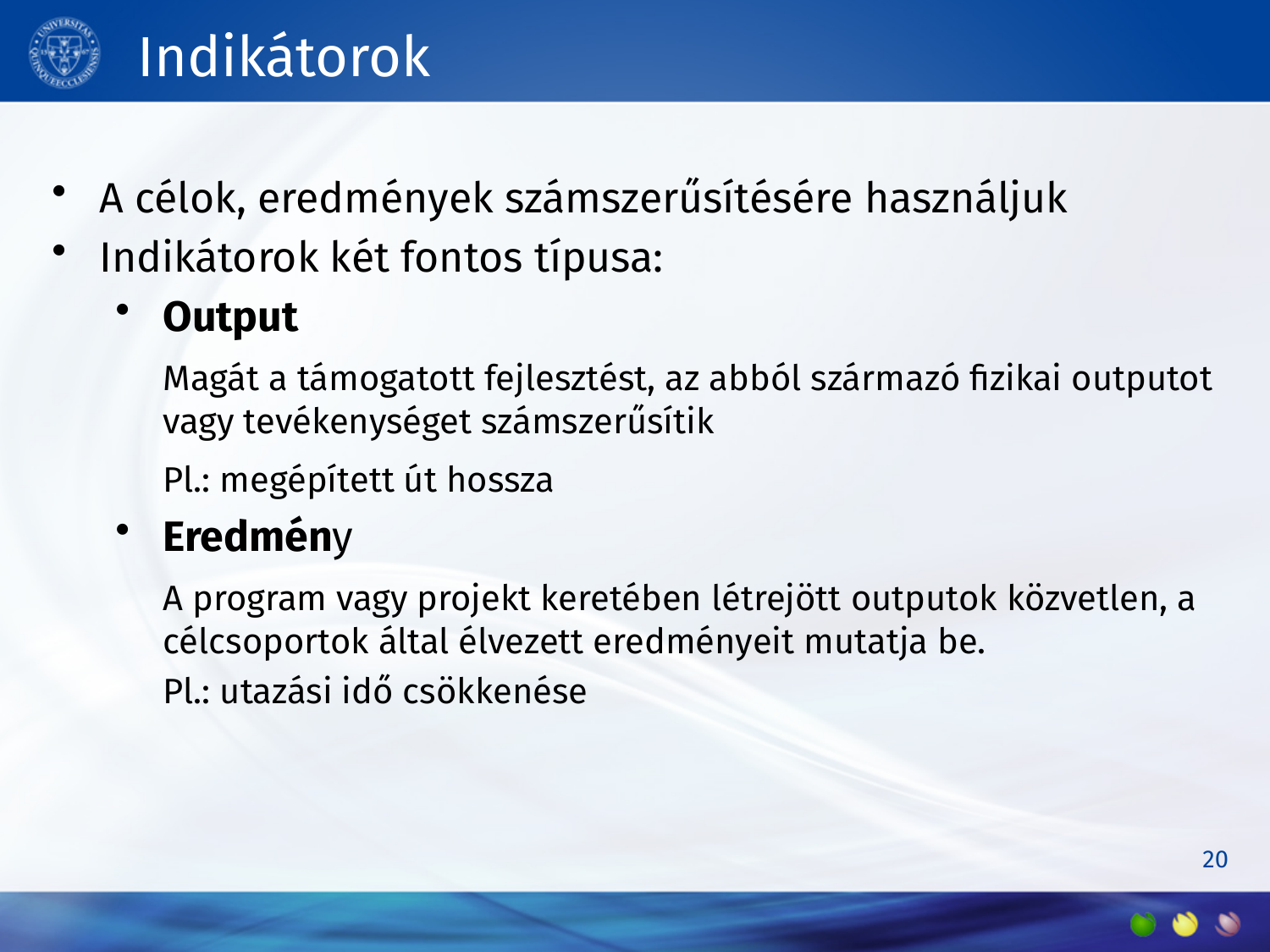

# Indikátorok
A célok, eredmények számszerűsítésére használjuk
Indikátorok két fontos típusa:
Output
	Magát a támogatott fejlesztést, az abból származó fizikai outputot vagy tevékenységet számszerűsítik
	Pl.: megépített út hossza
Eredmény
	A program vagy projekt keretében létrejött outputok közvetlen, a célcsoportok által élvezett eredményeit mutatja be.
	Pl.: utazási idő csökkenése
20